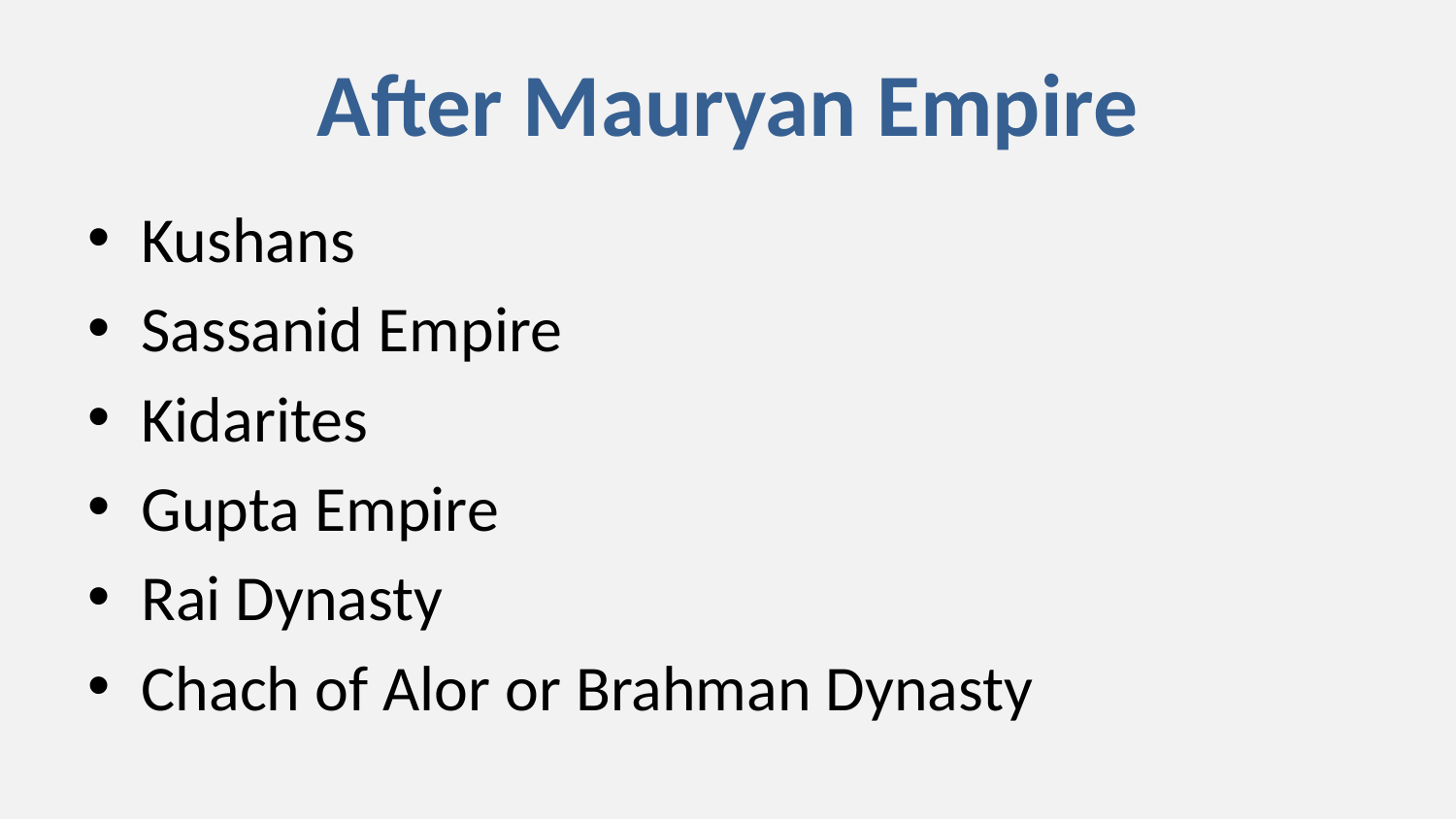

# After Mauryan Empire
Kushans
Sassanid Empire
Kidarites
Gupta Empire
Rai Dynasty
Chach of Alor or Brahman Dynasty